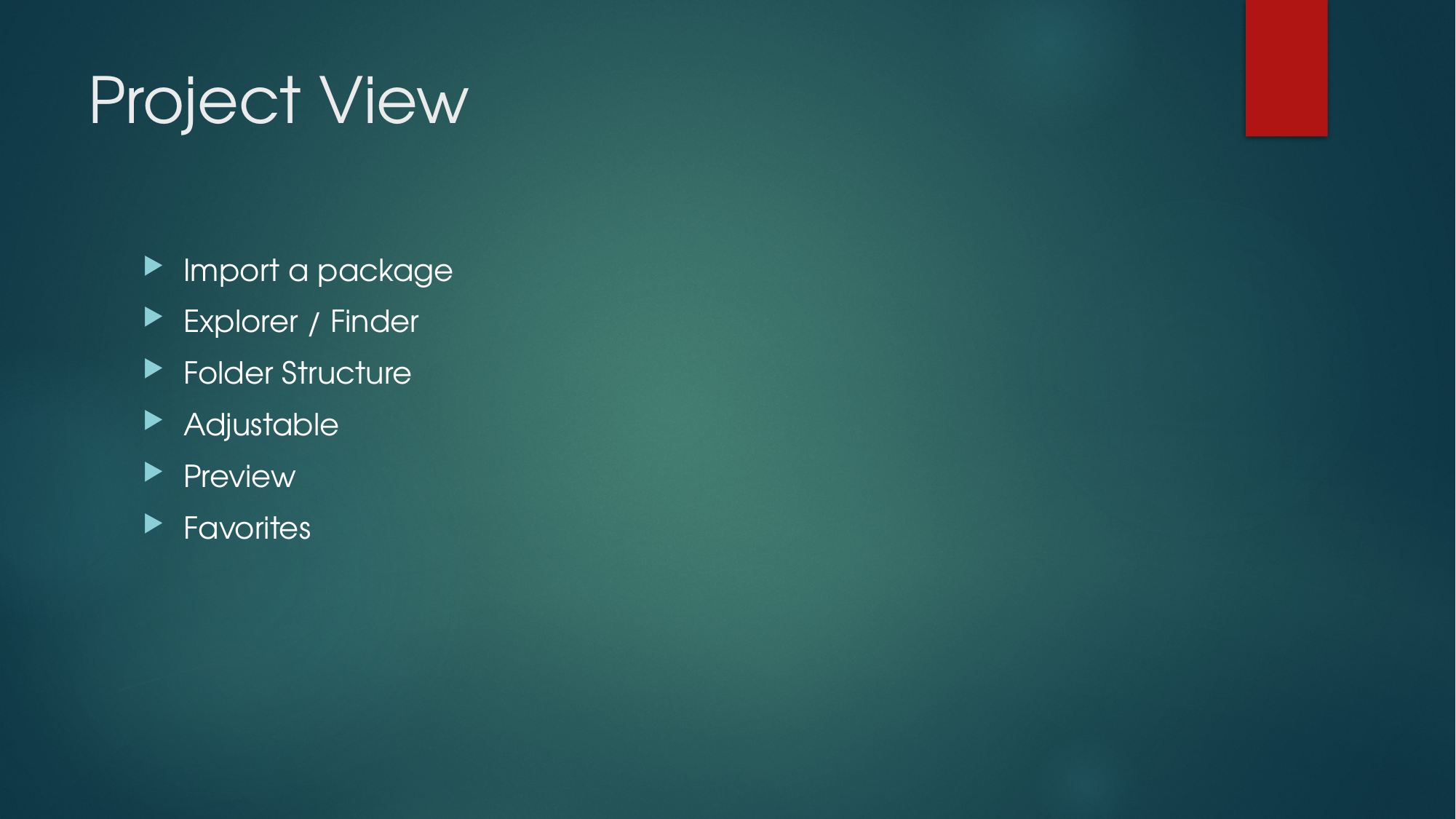

# Project View
Import a package
Explorer / Finder
Folder Structure
Adjustable
Preview
Favorites